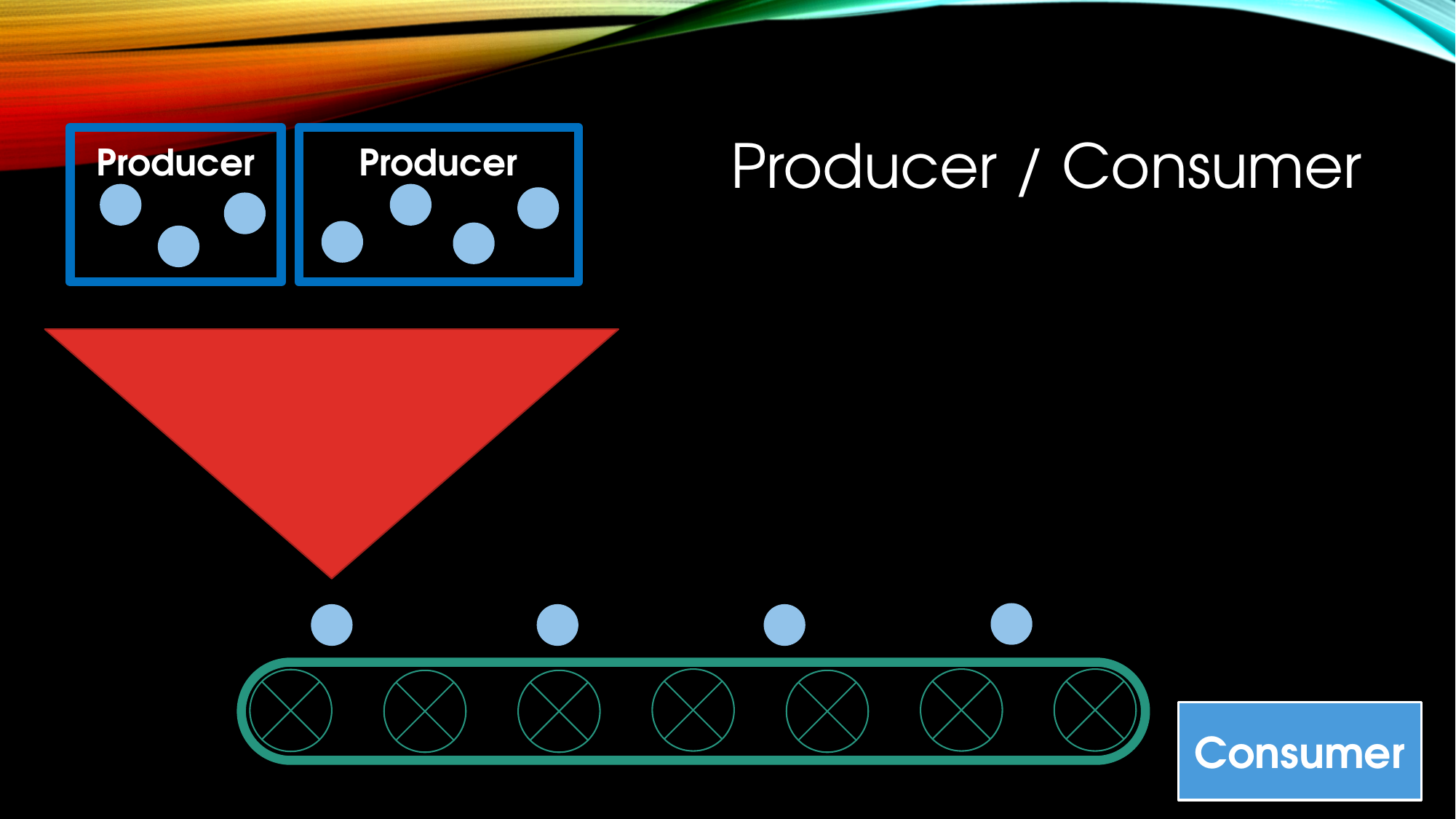

# Producer / Consumer
Producer

Producer

Consumer